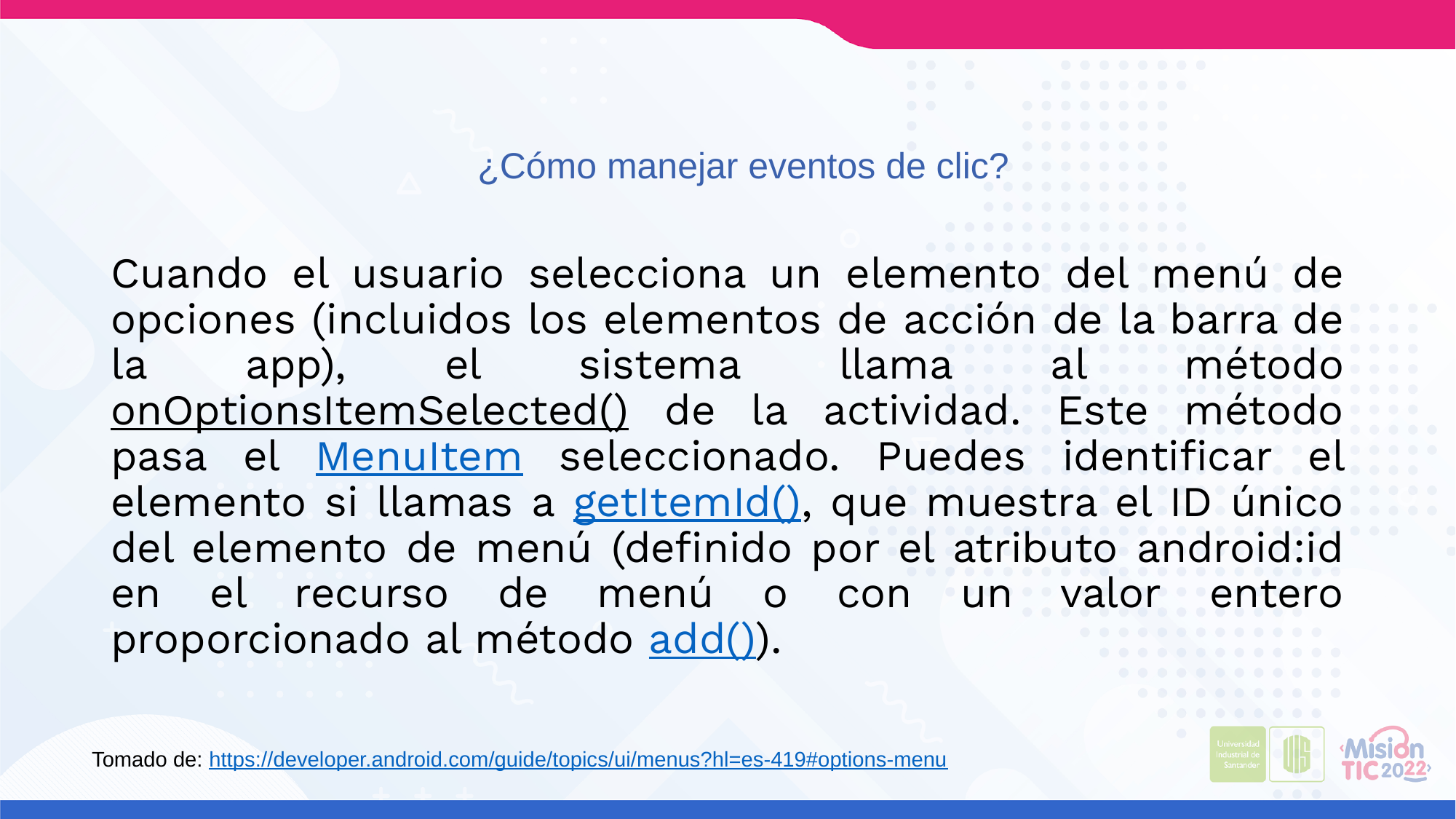

# ¿Cómo manejar eventos de clic?
Cuando el usuario selecciona un elemento del menú de opciones (incluidos los elementos de acción de la barra de la app), el sistema llama al método onOptionsItemSelected() de la actividad. Este método pasa el MenuItem seleccionado. Puedes identificar el elemento si llamas a getItemId(), que muestra el ID único del elemento de menú (definido por el atributo android:id en el recurso de menú o con un valor entero proporcionado al método add()).
Tomado de: https://developer.android.com/guide/topics/ui/menus?hl=es-419#options-menu